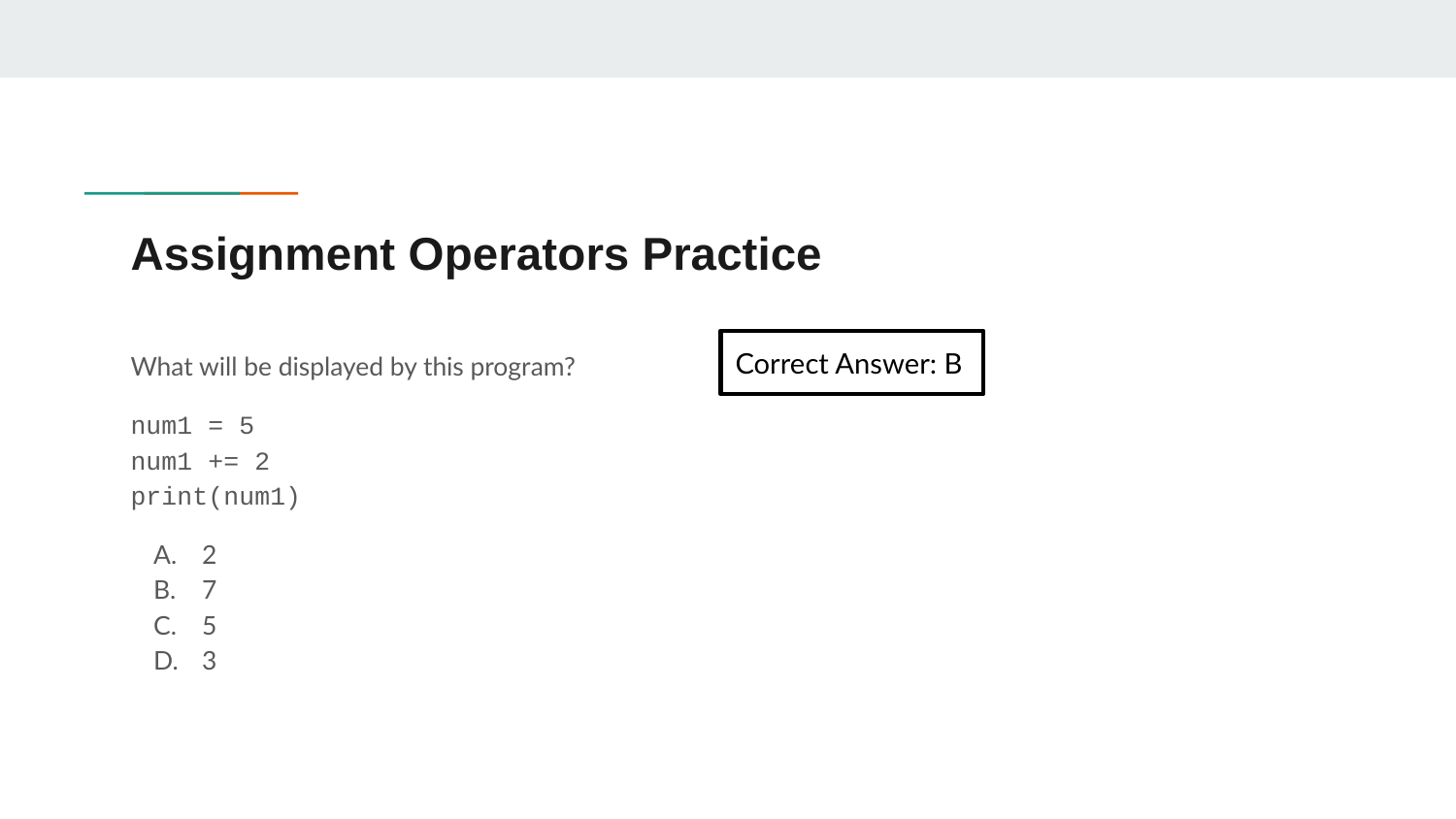

# Assignment Operators Practice
What will be displayed by this program?
num1 = 5
num1 += 2
print(num1)
2
7
5
3
Correct Answer: B